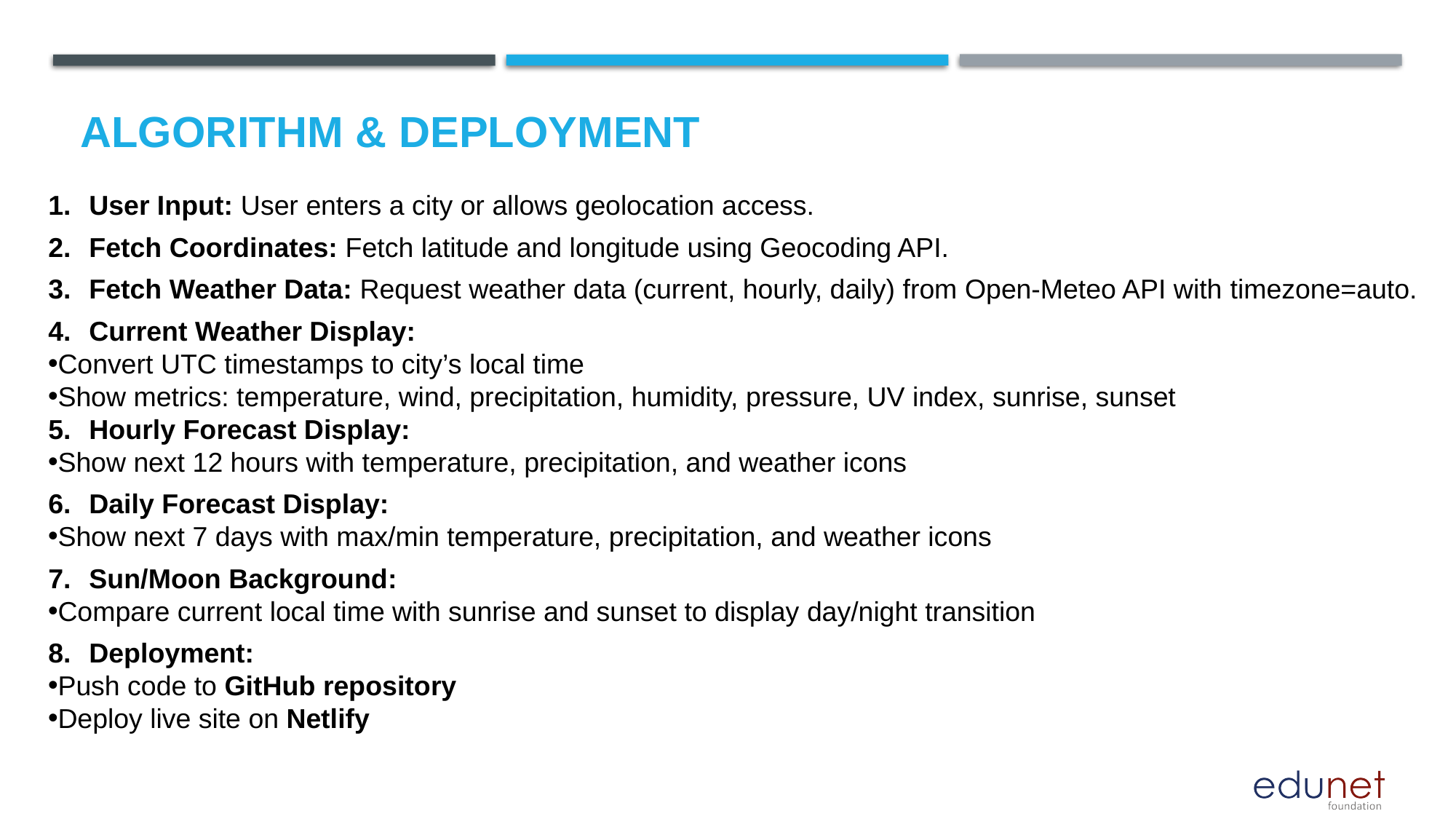

# Algorithm & Deployment
User Input: User enters a city or allows geolocation access.
Fetch Coordinates: Fetch latitude and longitude using Geocoding API.
Fetch Weather Data: Request weather data (current, hourly, daily) from Open-Meteo API with timezone=auto.
Current Weather Display:
Convert UTC timestamps to city’s local time
Show metrics: temperature, wind, precipitation, humidity, pressure, UV index, sunrise, sunset
Hourly Forecast Display:
Show next 12 hours with temperature, precipitation, and weather icons
Daily Forecast Display:
Show next 7 days with max/min temperature, precipitation, and weather icons
Sun/Moon Background:
Compare current local time with sunrise and sunset to display day/night transition
Deployment:
Push code to GitHub repository
Deploy live site on Netlify